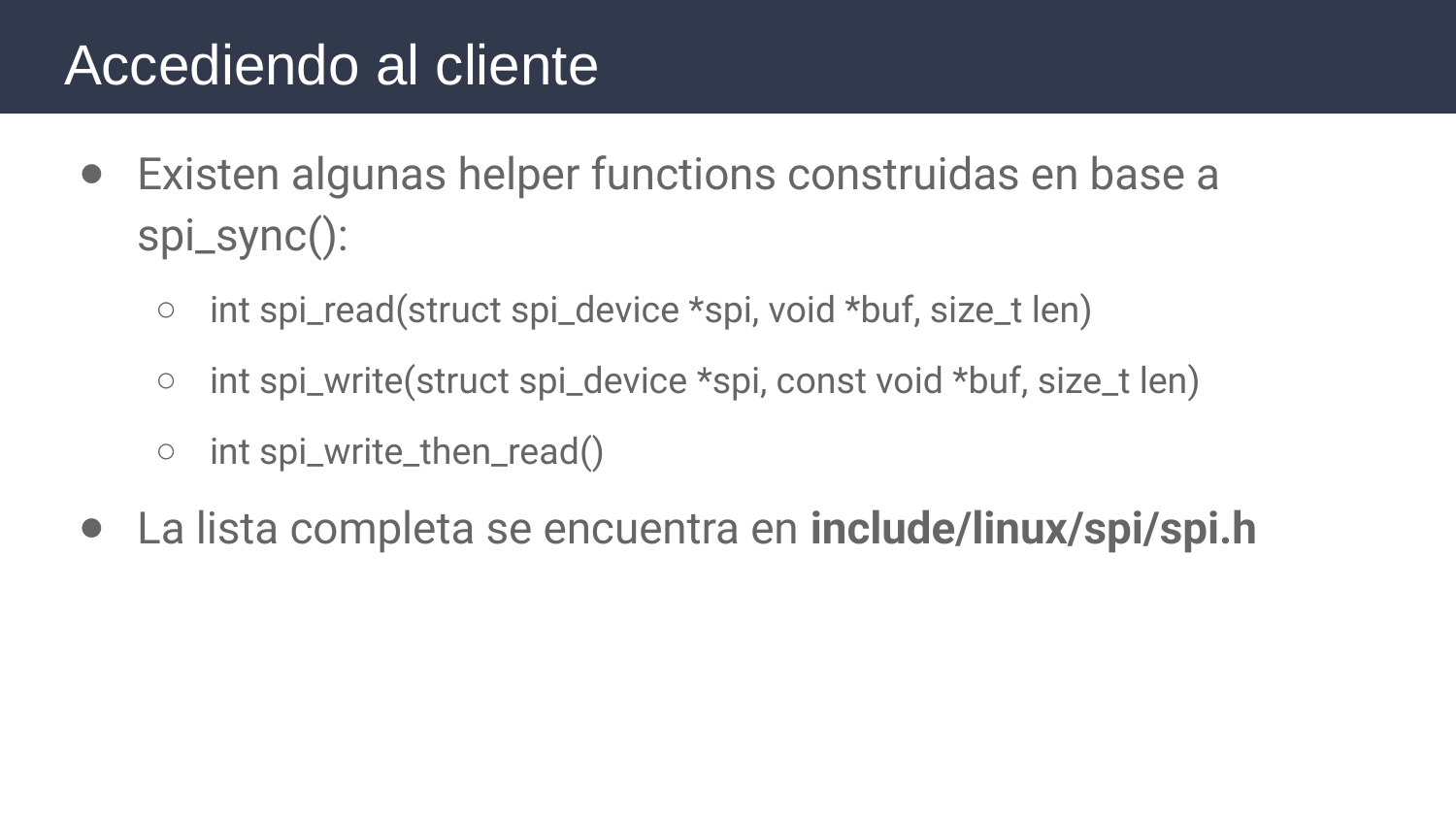

# Accediendo al cliente

Existen algunas helper functions construidas en base a spi_sync():
int spi_read(struct spi_device *spi, void *buf, size_t len)
int spi_write(struct spi_device *spi, const void *buf, size_t len)
int spi_write_then_read()
La lista completa se encuentra en include/linux/spi/spi.h